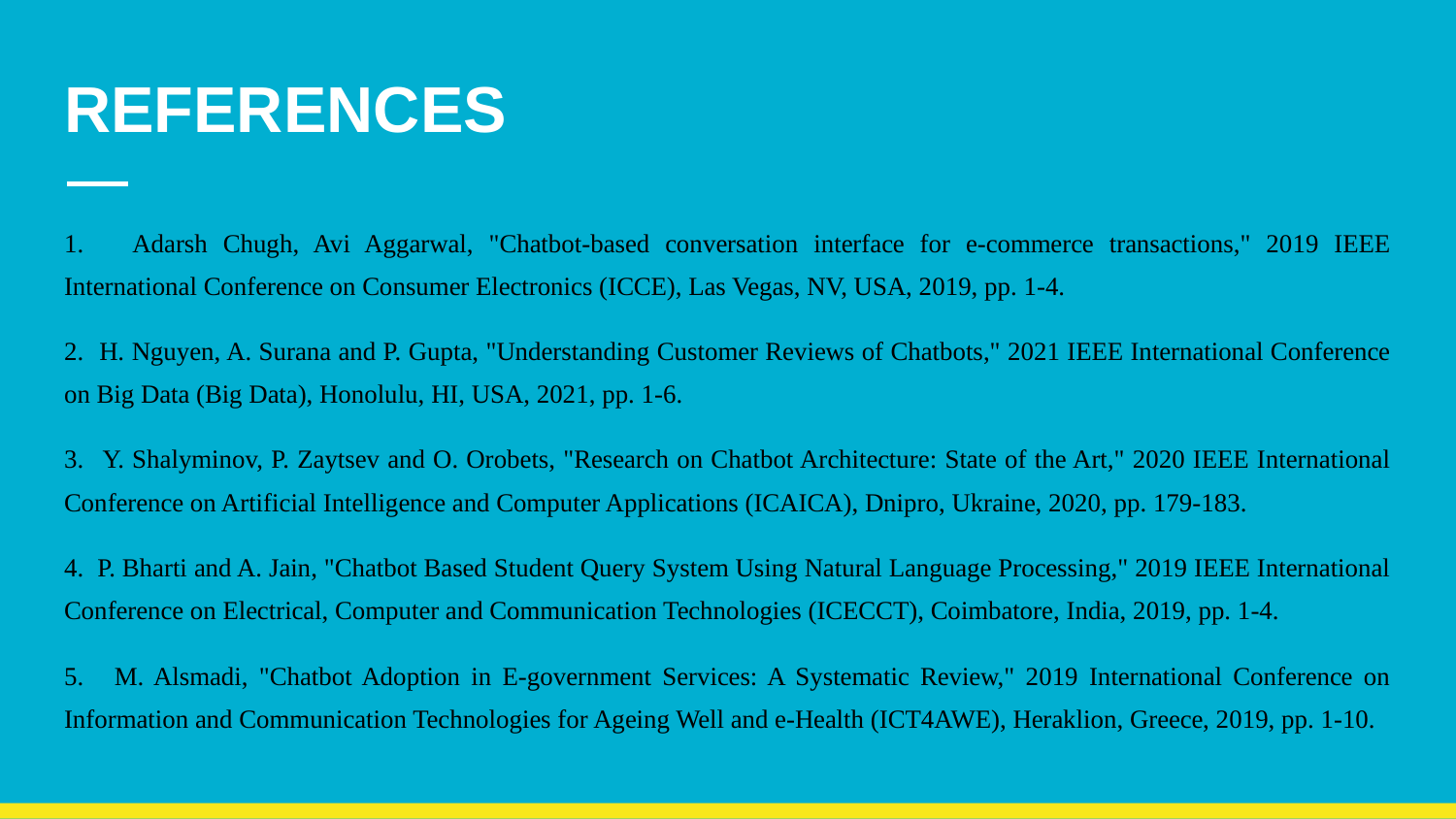

# REFERENCES
1.    Adarsh Chugh, Avi Aggarwal, "Chatbot-based conversation interface for e-commerce transactions," 2019 IEEE International Conference on Consumer Electronics (ICCE), Las Vegas, NV, USA, 2019, pp. 1-4.
2.    H. Nguyen, A. Surana and P. Gupta, "Understanding Customer Reviews of Chatbots," 2021 IEEE International Conference on Big Data (Big Data), Honolulu, HI, USA, 2021, pp. 1-6.
3.    Y. Shalyminov, P. Zaytsev and O. Orobets, "Research on Chatbot Architecture: State of the Art," 2020 IEEE International Conference on Artificial Intelligence and Computer Applications (ICAICA), Dnipro, Ukraine, 2020, pp. 179-183.
4.    P. Bharti and A. Jain, "Chatbot Based Student Query System Using Natural Language Processing," 2019 IEEE International Conference on Electrical, Computer and Communication Technologies (ICECCT), Coimbatore, India, 2019, pp. 1-4.
5.    M. Alsmadi, "Chatbot Adoption in E-government Services: A Systematic Review," 2019 International Conference on Information and Communication Technologies for Ageing Well and e-Health (ICT4AWE), Heraklion, Greece, 2019, pp. 1-10.